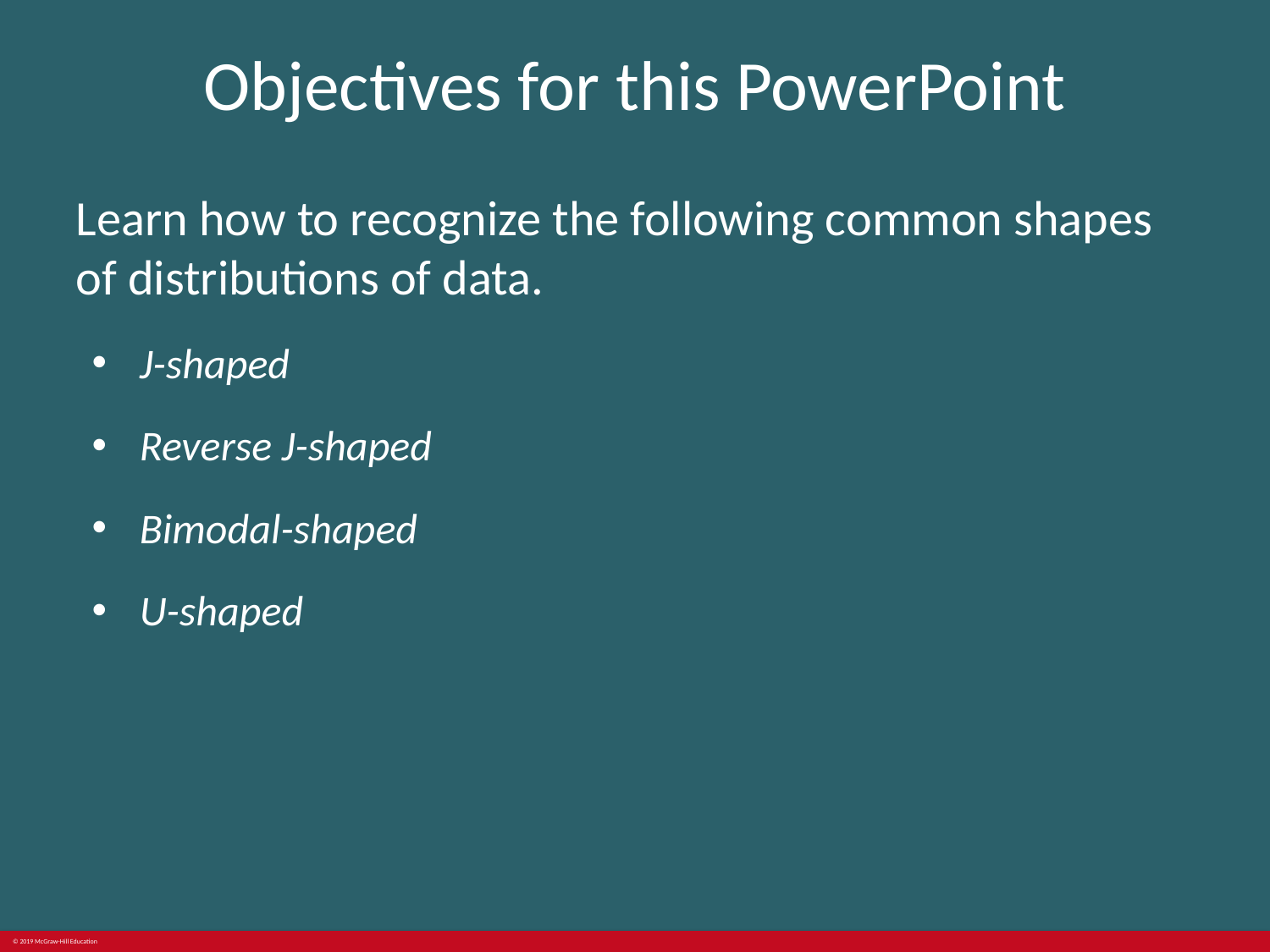

# Objectives for this PowerPoint
Learn how to recognize the following common shapes of distributions of data.
J-shaped
Reverse J-shaped
Bimodal-shaped
U-shaped